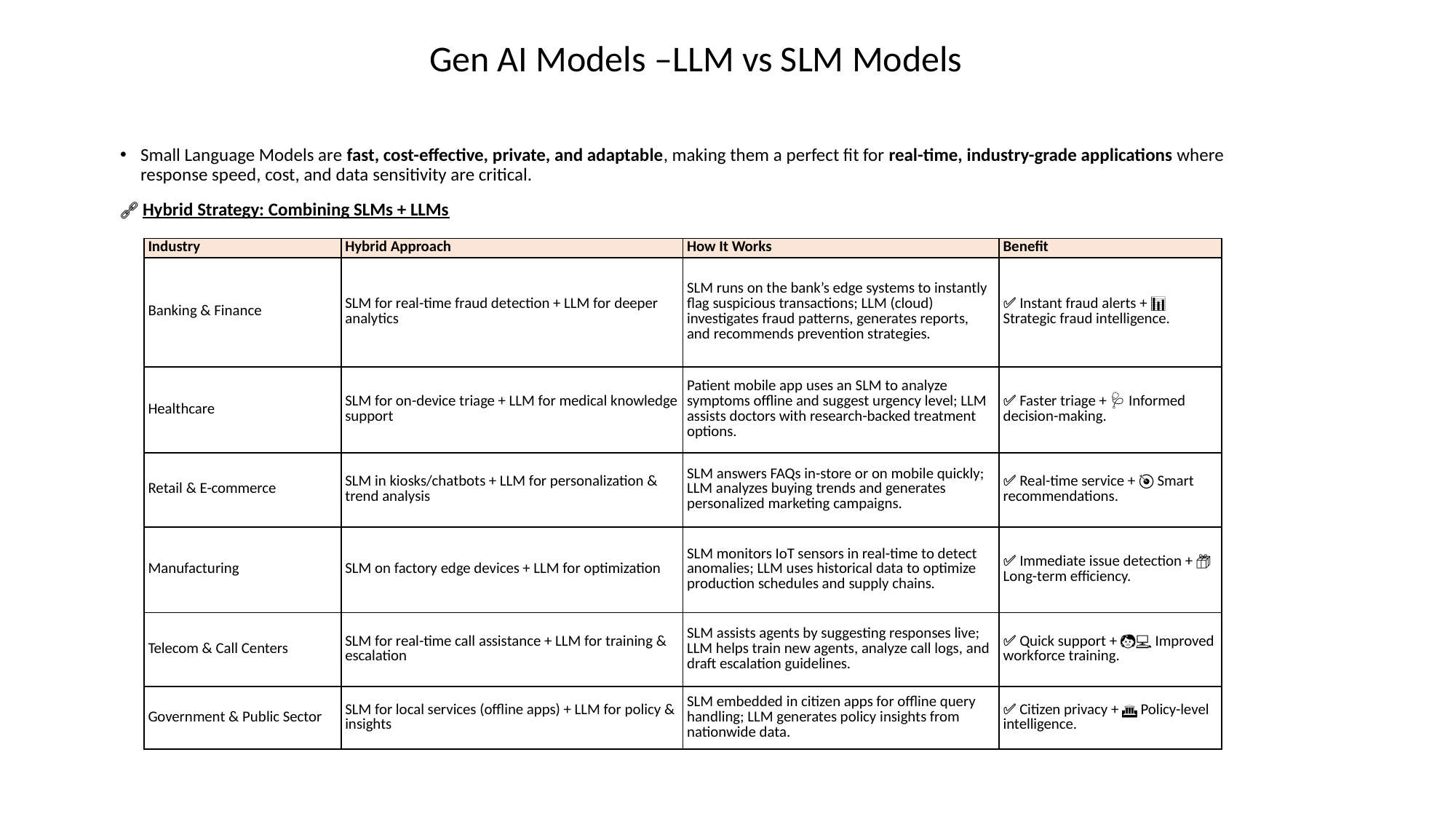

# Gen AI Models –LLM vs SLM Models

Small Language Models are fast, cost-effective, private, and adaptable, making them a perfect fit for real-time, industry-grade applications where response speed, cost, and data sensitivity are critical.
🔗 Hybrid Strategy: Combining SLMs + LLMs

| Industry | Hybrid Approach | How It Works | Benefit |
| --- | --- | --- | --- |
| Banking & Finance | SLM for real-time fraud detection + LLM for deeper analytics | SLM runs on the bank’s edge systems to instantly flag suspicious transactions; LLM (cloud) investigates fraud patterns, generates reports, and recommends prevention strategies. | ✅ Instant fraud alerts + 📊 Strategic fraud intelligence. |
| Healthcare | SLM for on-device triage + LLM for medical knowledge support | Patient mobile app uses an SLM to analyze symptoms offline and suggest urgency level; LLM assists doctors with research-backed treatment options. | ✅ Faster triage + 🩺 Informed decision-making. |
| Retail & E-commerce | SLM in kiosks/chatbots + LLM for personalization & trend analysis | SLM answers FAQs in-store or on mobile quickly; LLM analyzes buying trends and generates personalized marketing campaigns. | ✅ Real-time service + 🎯 Smart recommendations. |
| Manufacturing | SLM on factory edge devices + LLM for optimization | SLM monitors IoT sensors in real-time to detect anomalies; LLM uses historical data to optimize production schedules and supply chains. | ✅ Immediate issue detection + 📦 Long-term efficiency. |
| Telecom & Call Centers | SLM for real-time call assistance + LLM for training & escalation | SLM assists agents by suggesting responses live; LLM helps train new agents, analyze call logs, and draft escalation guidelines. | ✅ Quick support + 👩‍💻 Improved workforce training. |
| Government & Public Sector | SLM for local services (offline apps) + LLM for policy & insights | SLM embedded in citizen apps for offline query handling; LLM generates policy insights from nationwide data. | ✅ Citizen privacy + 🏛️ Policy-level intelligence. |